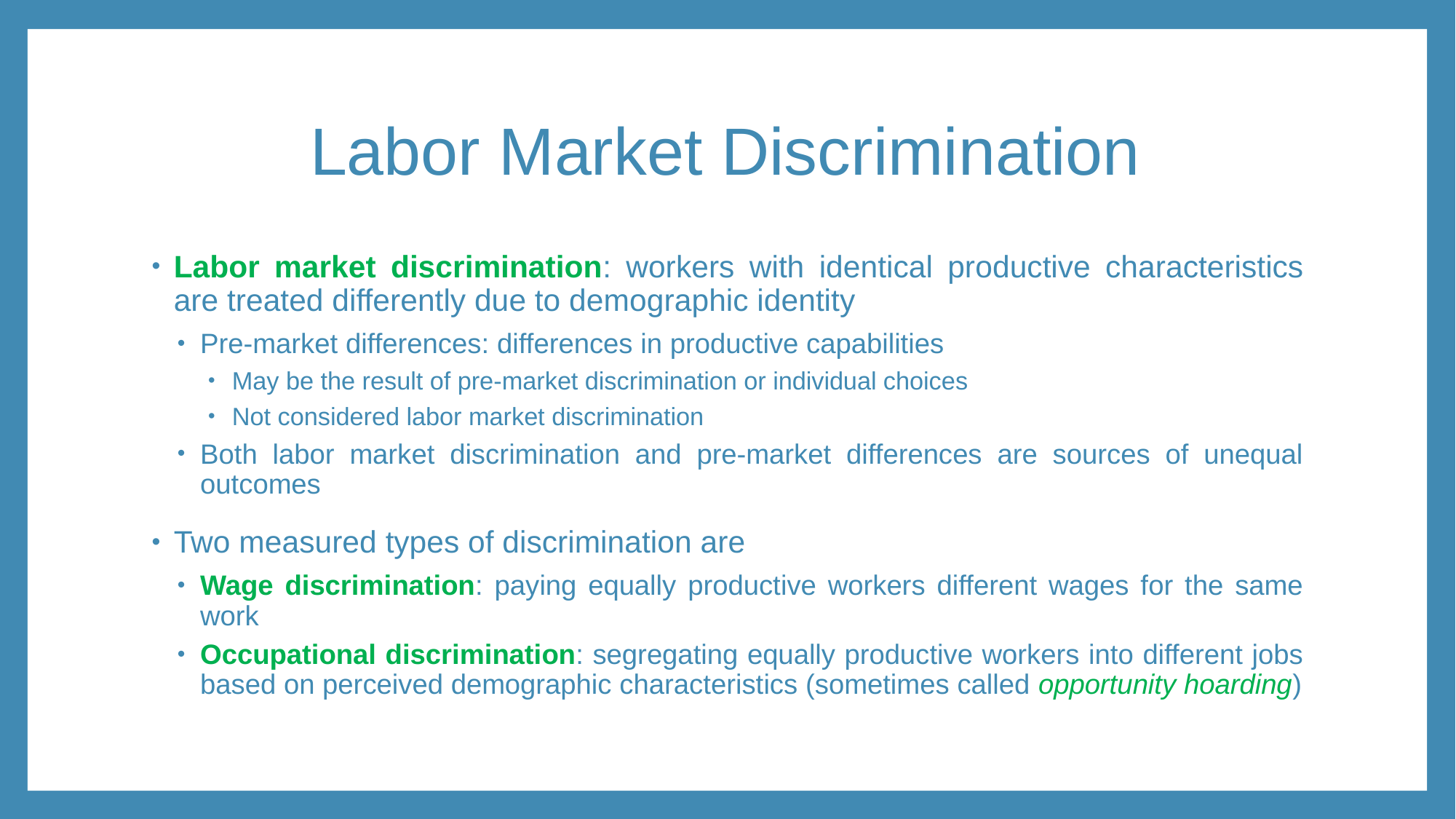

# Labor Market Discrimination
Labor market discrimination: workers with identical productive characteristics are treated differently due to demographic identity
Pre-market differences: differences in productive capabilities
May be the result of pre-market discrimination or individual choices
Not considered labor market discrimination
Both labor market discrimination and pre-market differences are sources of unequal outcomes
Two measured types of discrimination are
Wage discrimination: paying equally productive workers different wages for the same work
Occupational discrimination: segregating equally productive workers into different jobs based on perceived demographic characteristics (sometimes called opportunity hoarding)